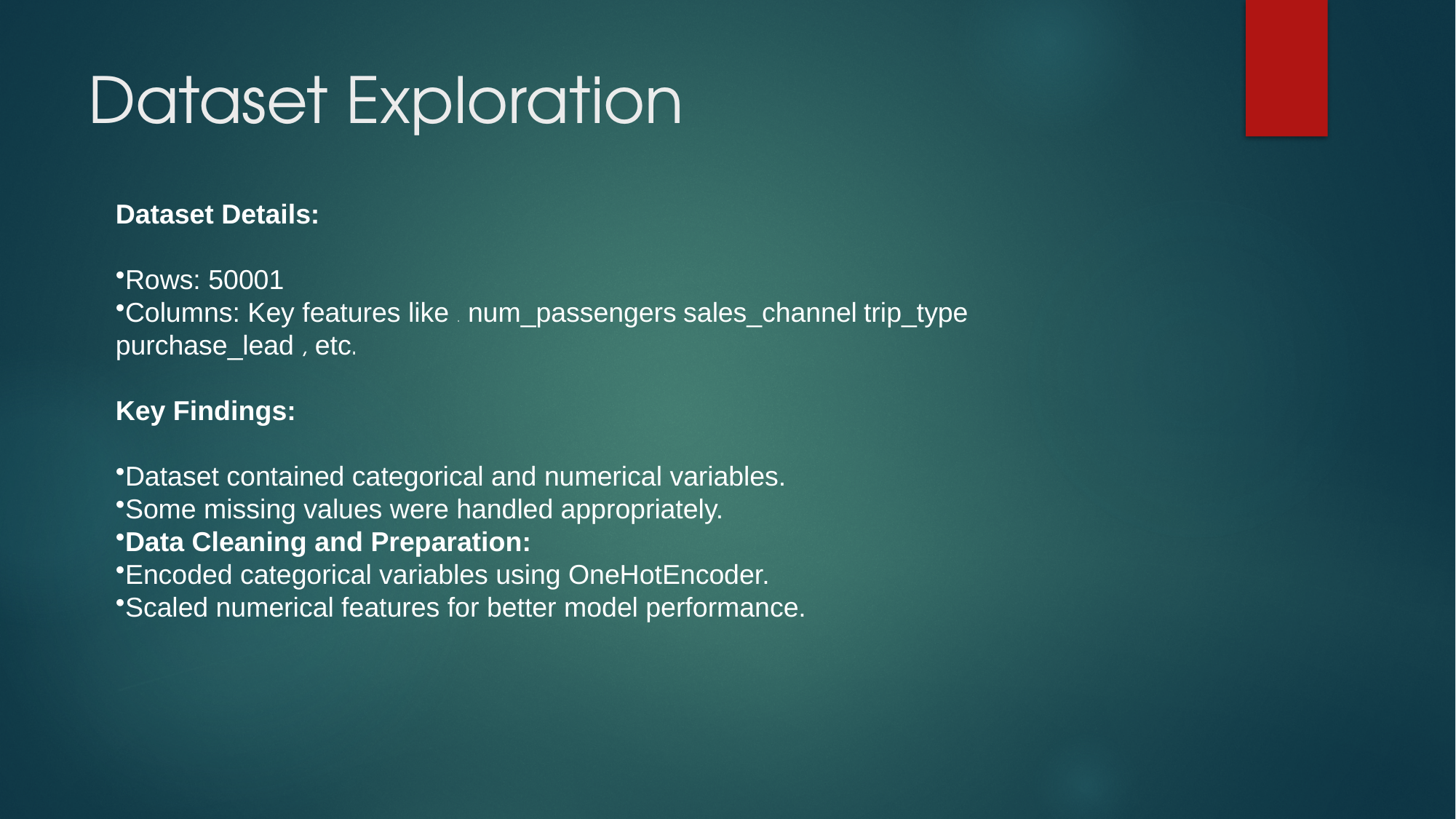

# Dataset Exploration
Dataset Details:

Rows: 50001
Columns: Key features like . num_passengers sales_channel trip_type purchase_lead , etc.
Key Findings:
Dataset contained categorical and numerical variables.
Some missing values were handled appropriately.
Data Cleaning and Preparation:
Encoded categorical variables using OneHotEncoder.
Scaled numerical features for better model performance.